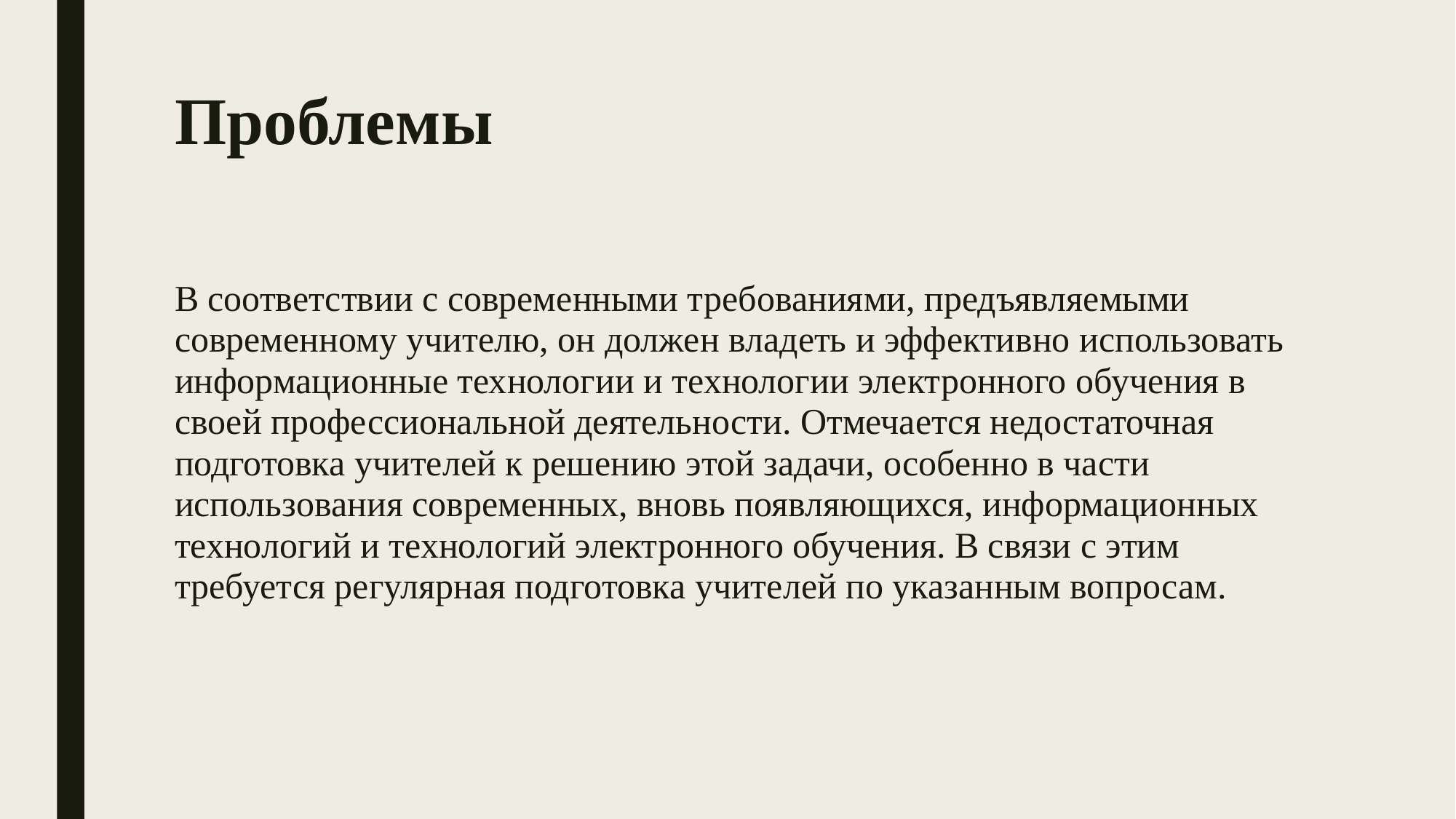

# Проблемы
В соответствии с современными требованиями, предъявляемыми современному учителю, он должен владеть и эффективно использовать информационные технологии и технологии электронного обучения в своей профессиональной деятельности. Отмечается недостаточная подготовка учителей к решению этой задачи, особенно в части использования современных, вновь появляющихся, информационных технологий и технологий электронного обучения. В связи с этим требуется регулярная подготовка учителей по указанным вопросам.